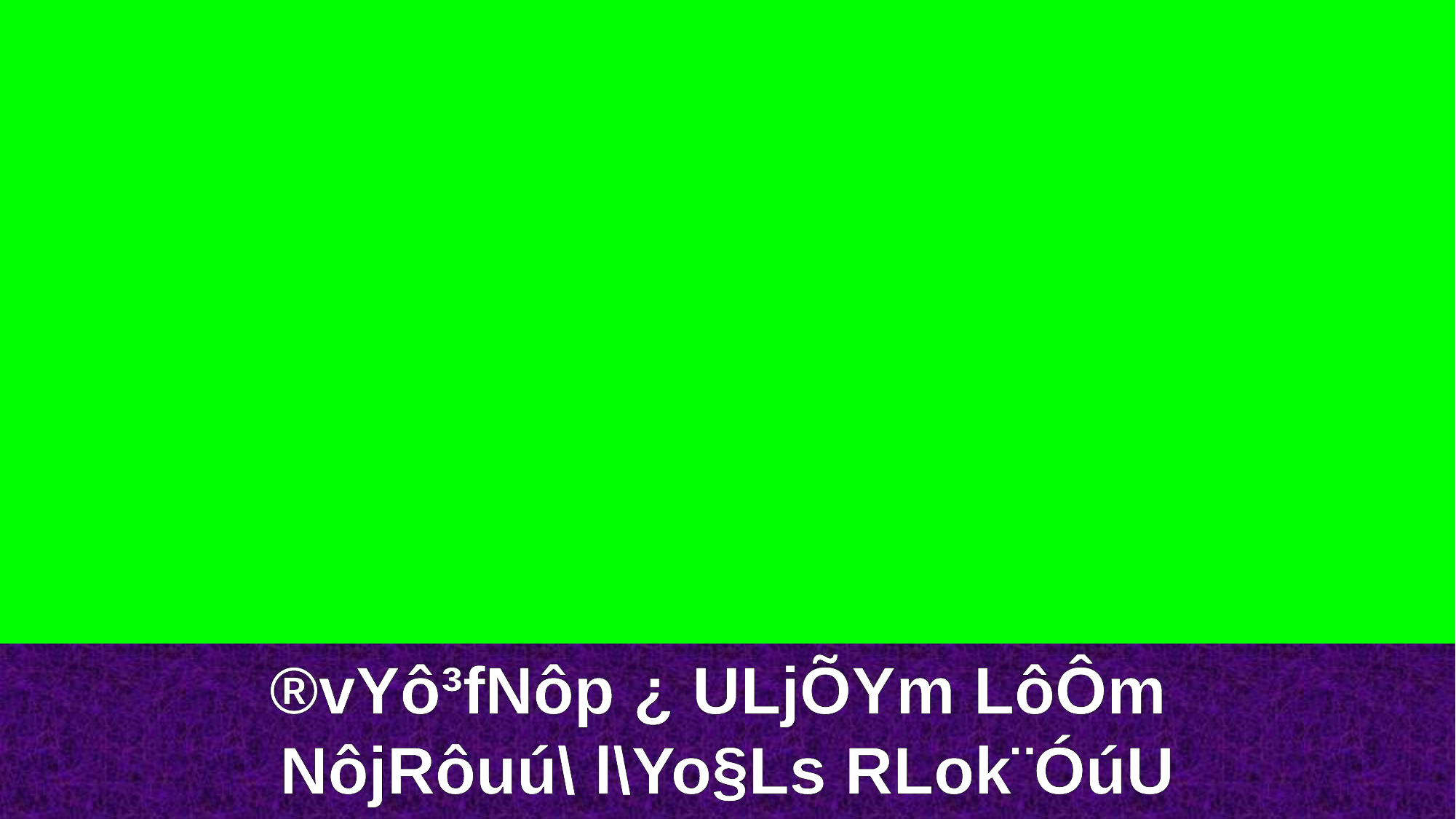

®vYô³fNôp ¿ ULjÕYm LôÔm
NôjRôuú\ l\Yo§Ls RLok¨ÓúU